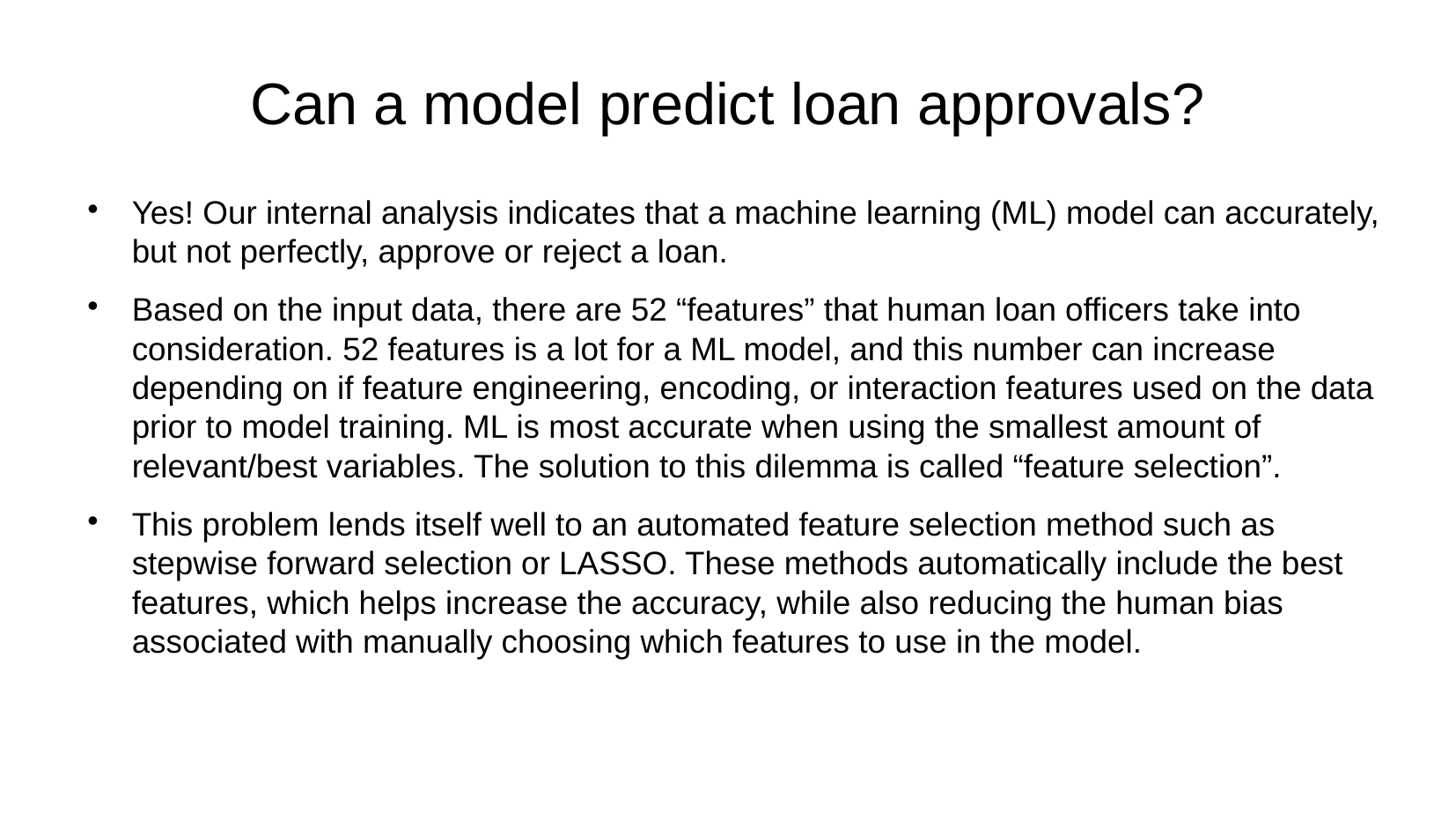

# Can a model predict loan approvals?
Yes! Our internal analysis indicates that a machine learning (ML) model can accurately, but not perfectly, approve or reject a loan.
Based on the input data, there are 52 “features” that human loan officers take into consideration. 52 features is a lot for a ML model, and this number can increase depending on if feature engineering, encoding, or interaction features used on the data prior to model training. ML is most accurate when using the smallest amount of relevant/best variables. The solution to this dilemma is called “feature selection”.
This problem lends itself well to an automated feature selection method such as stepwise forward selection or LASSO. These methods automatically include the best features, which helps increase the accuracy, while also reducing the human bias associated with manually choosing which features to use in the model.